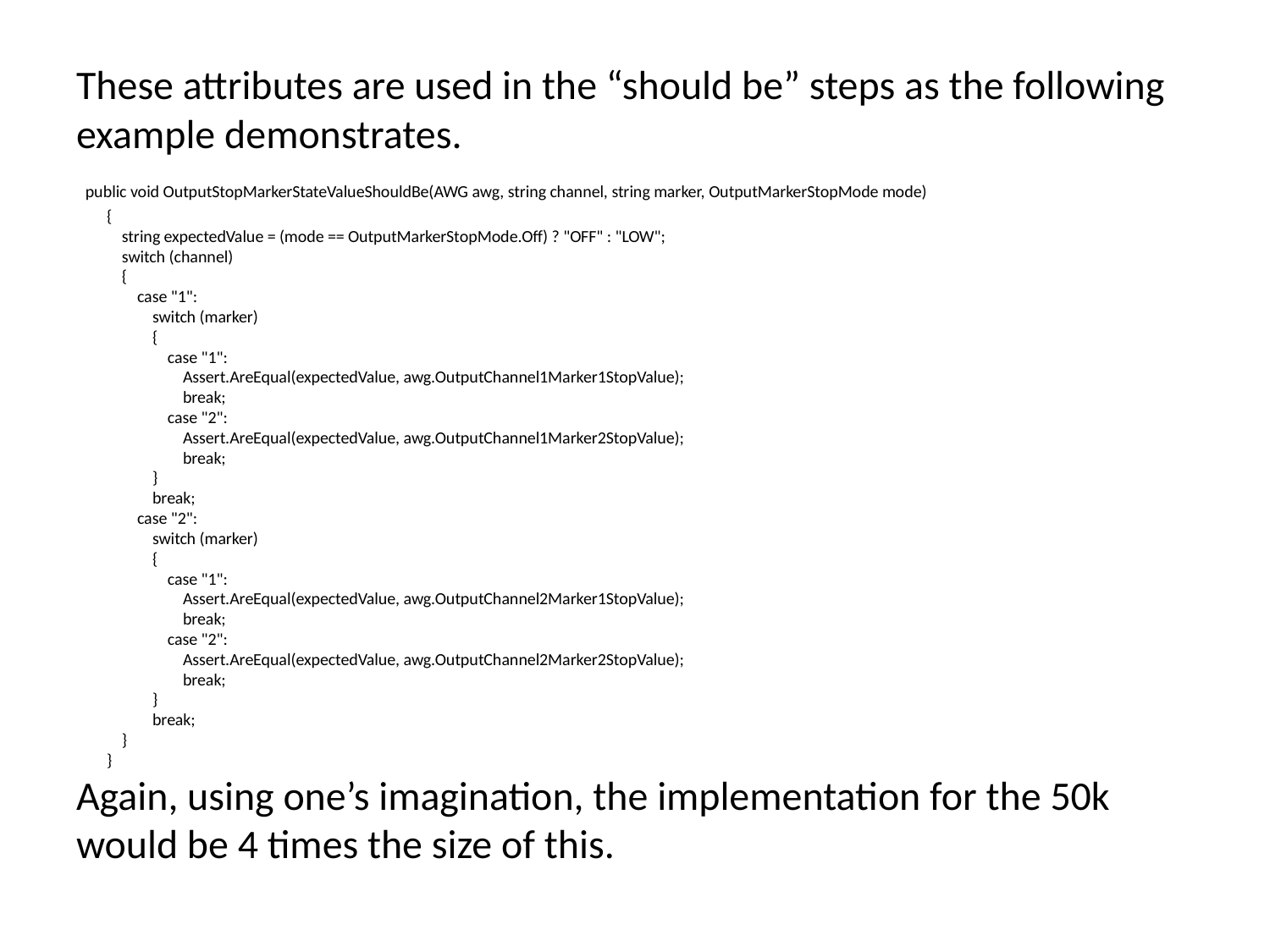

These attributes are used in the “should be” steps as the following example demonstrates.
 public void OutputStopMarkerStateValueShouldBe(AWG awg, string channel, string marker, OutputMarkerStopMode mode)
        {
            string expectedValue = (mode == OutputMarkerStopMode.Off) ? "OFF" : "LOW";
            switch (channel)
            {
                case "1":
                    switch (marker)
                    {
                        case "1":
                            Assert.AreEqual(expectedValue, awg.OutputChannel1Marker1StopValue);
                            break;
                        case "2":
                            Assert.AreEqual(expectedValue, awg.OutputChannel1Marker2StopValue);
                            break;
                    }
                    break;
                case "2":
                    switch (marker)
                    {
                        case "1":
                            Assert.AreEqual(expectedValue, awg.OutputChannel2Marker1StopValue);
                            break;
                        case "2":
                            Assert.AreEqual(expectedValue, awg.OutputChannel2Marker2StopValue);
                            break;
                    }
                    break;
            }
        }
Again, using one’s imagination, the implementation for the 50k would be 4 times the size of this.